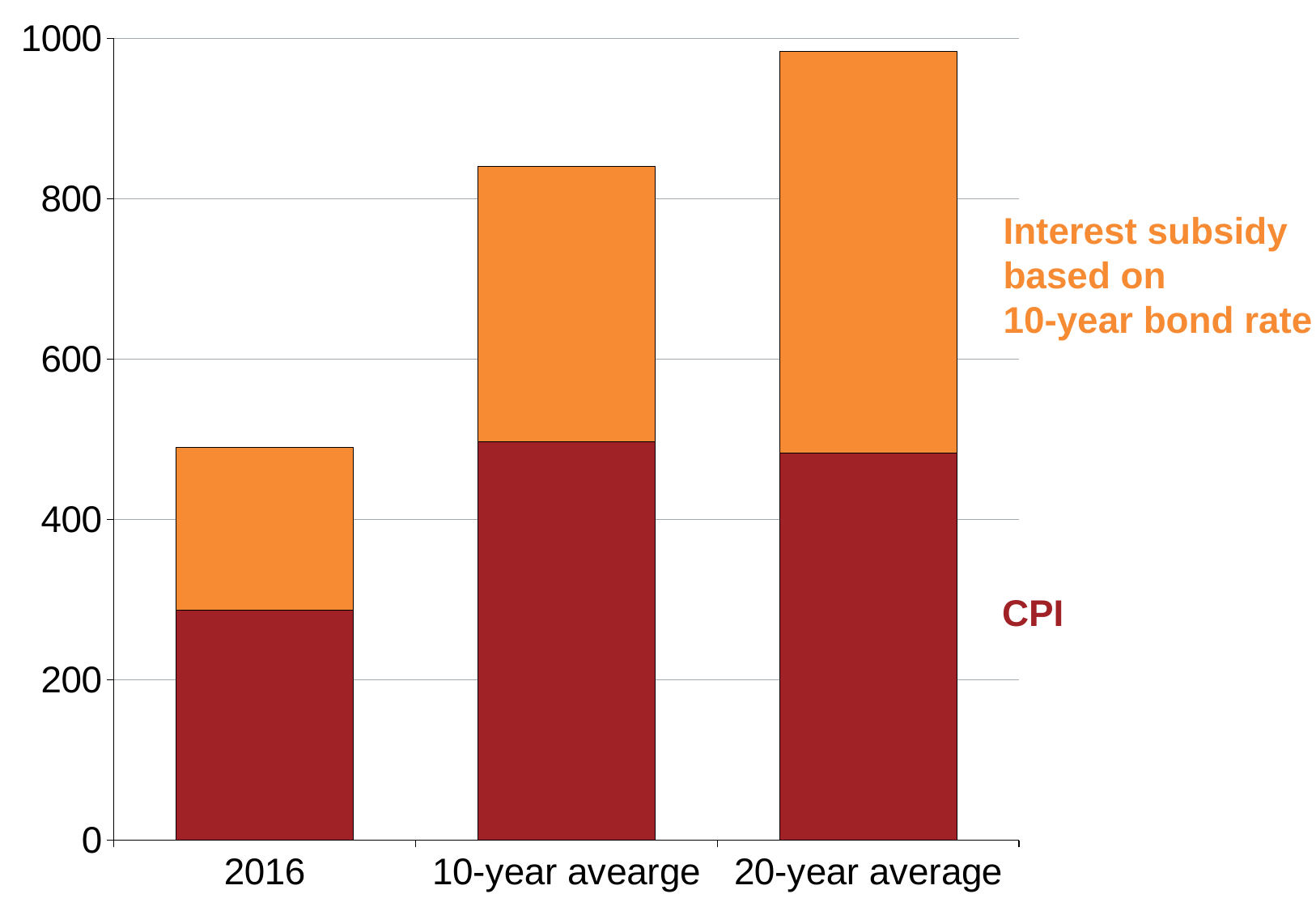

### Chart

| Category | CPI | Difference |
|---|---|---|
| 2016 | 287.150575522668 | 203.241924477332 |
| 10-year avearge | 496.9467105494392 | 343.836660263958 |
| 20-year average | 483.4380561133936 | 500.2330363908413 |
Interest subsidy
based on
10-year bond rate
CPI